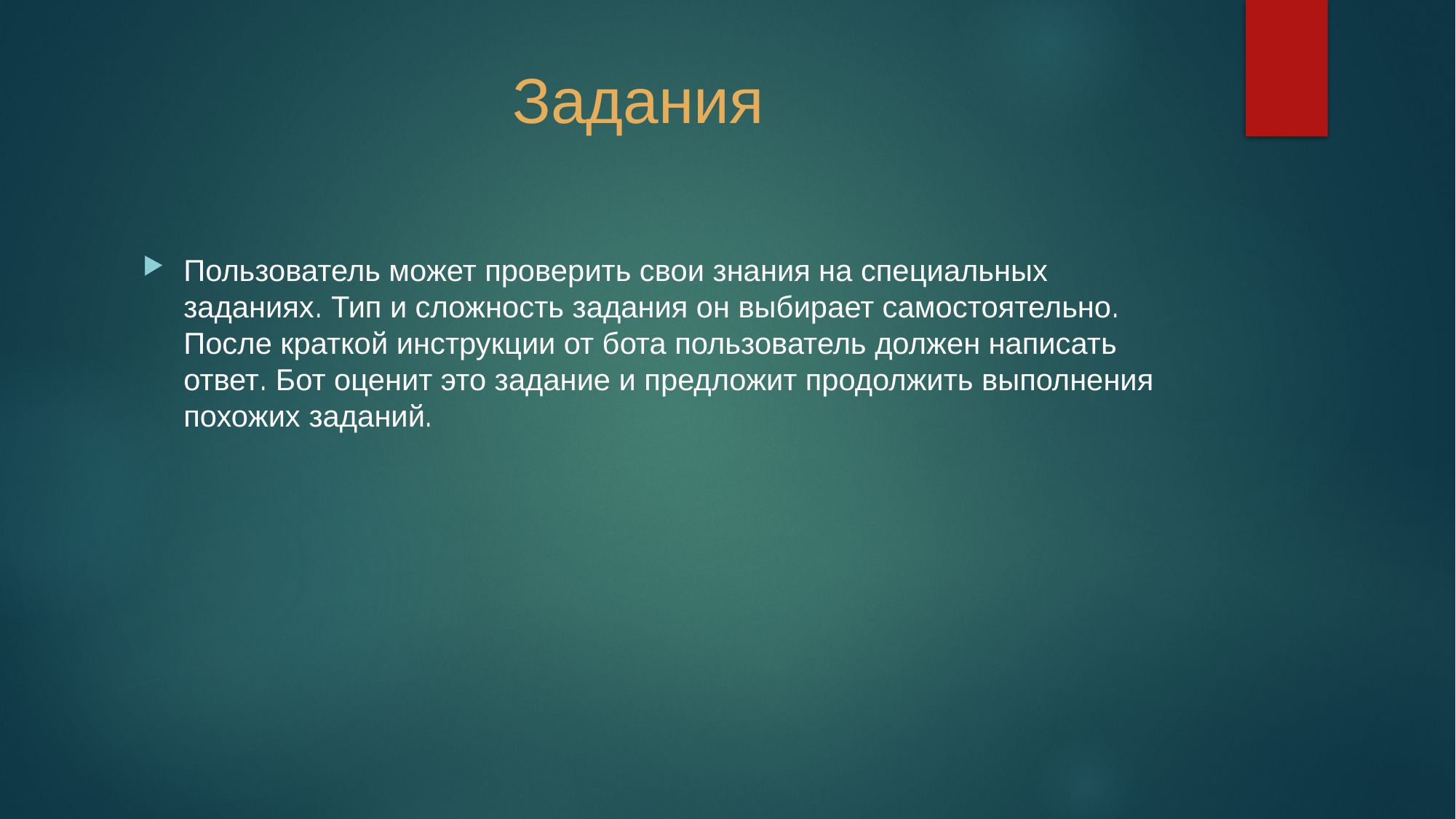

# Задания
Пользователь может проверить свои знания на специальных заданиях. Тип и сложность задания он выбирает самостоятельно. После краткой инструкции от бота пользователь должен написать ответ. Бот оценит это задание и предложит продолжить выполнения похожих заданий.